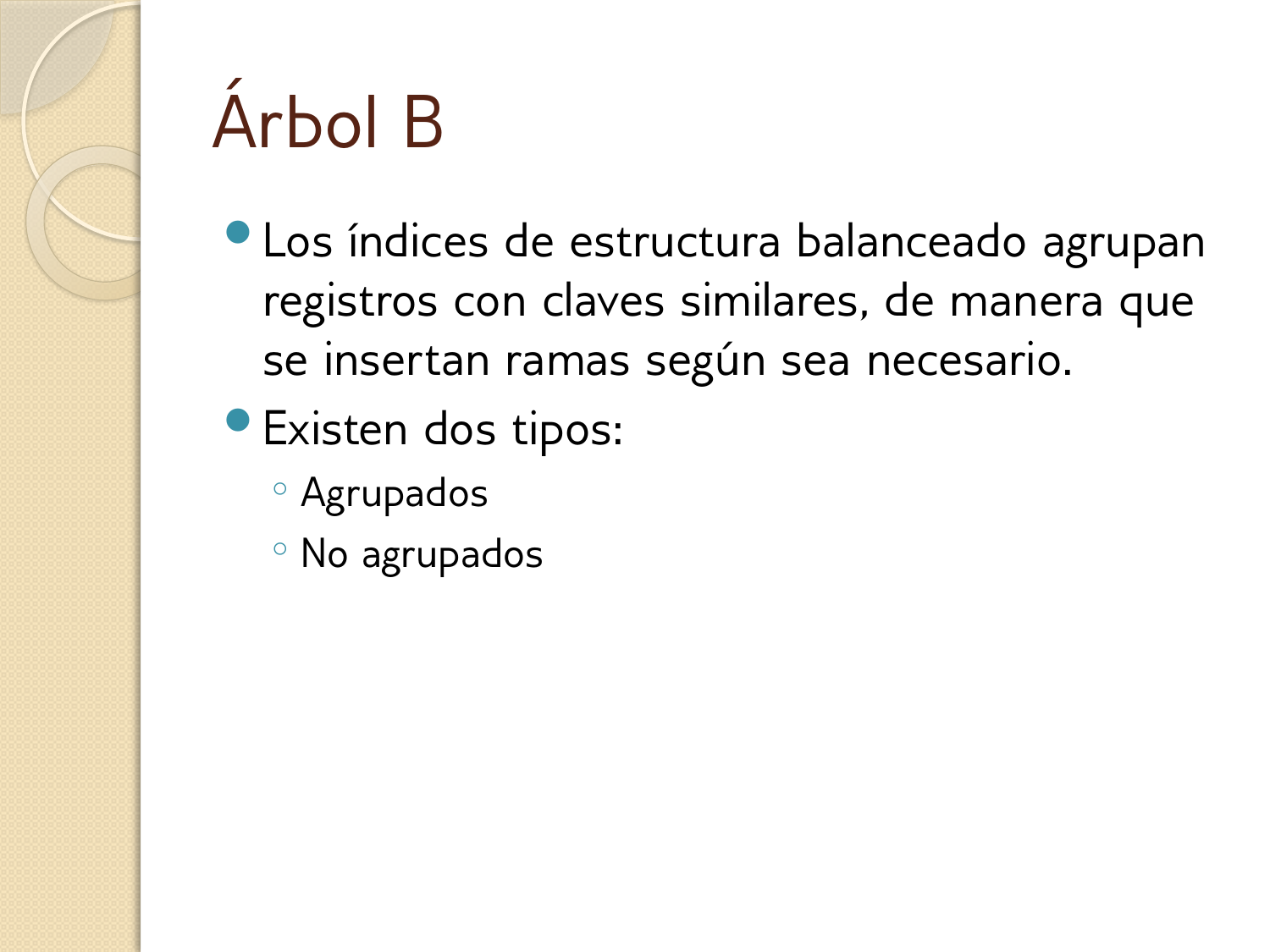

# Árbol B
Los índices de estructura balanceado agrupan registros con claves similares, de manera que se insertan ramas según sea necesario.
Existen dos tipos:
Agrupados
No agrupados